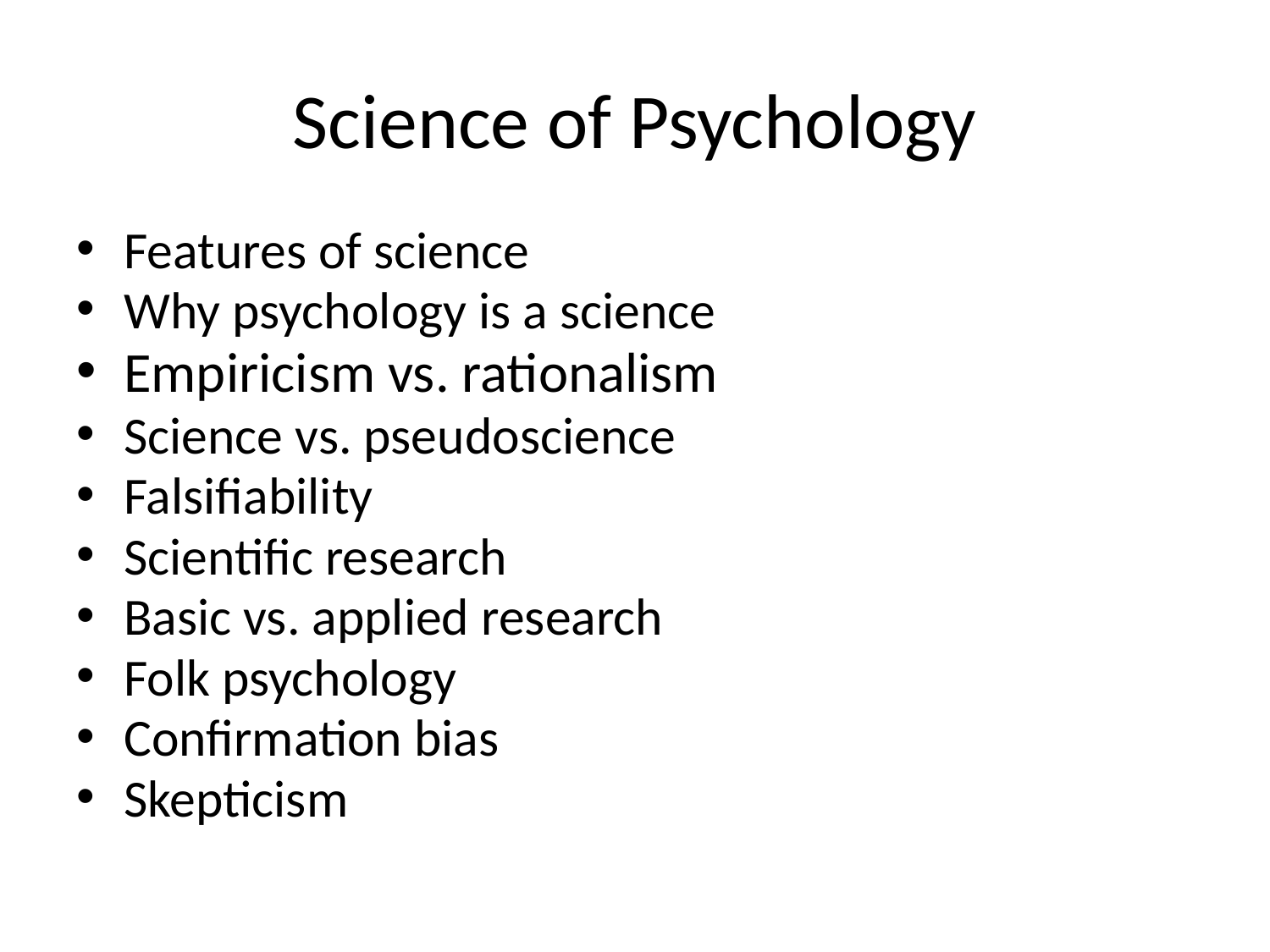

# Science of Psychology
Features of science
Why psychology is a science
Empiricism vs. rationalism
Science vs. pseudoscience
Falsifiability
Scientific research
Basic vs. applied research
Folk psychology
Confirmation bias
Skepticism